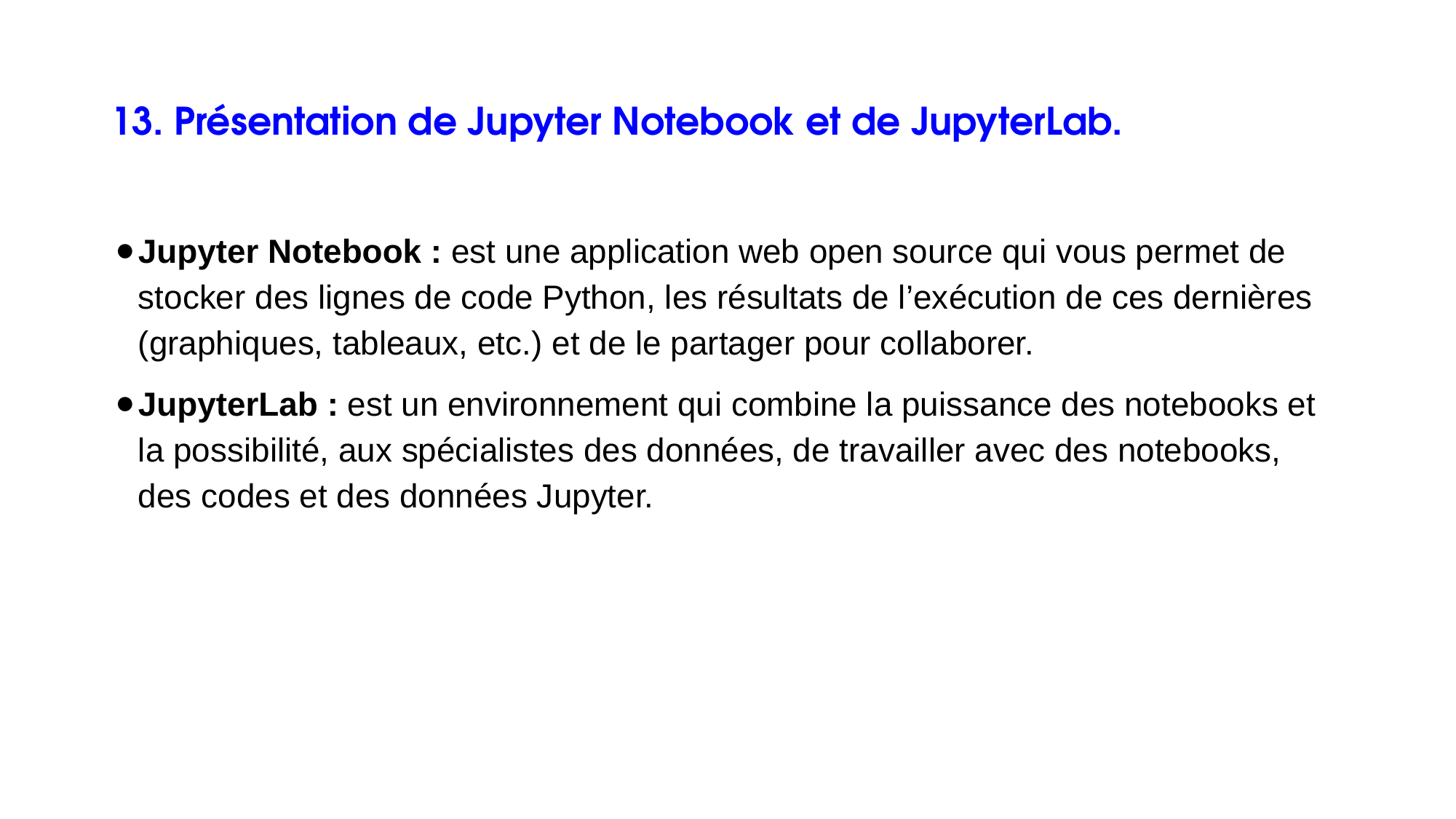

# 13. Présentation de Jupyter Notebook et de JupyterLab.
Jupyter Notebook : est une application web open source qui vous permet de stocker des lignes de code Python, les résultats de l’exécution de ces dernières (graphiques, tableaux, etc.) et de le partager pour collaborer.
JupyterLab : est un environnement qui combine la puissance des notebooks et la possibilité, aux spécialistes des données, de travailler avec des notebooks, des codes et des données Jupyter.